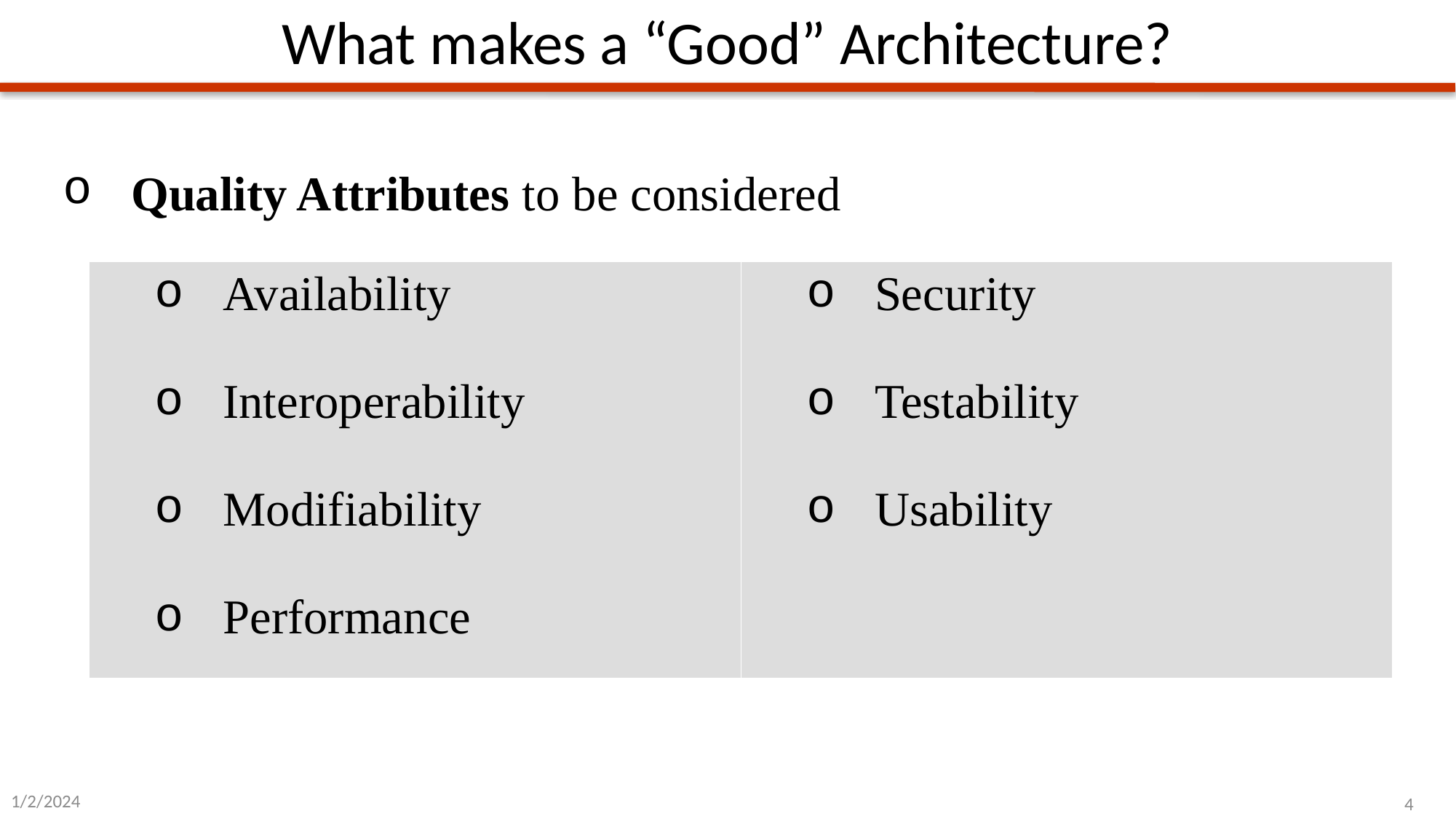

# What makes a “Good” Architecture?

Quality Attributes to be considered

| Availability Interoperability Modifiability Performance | Security Testability Usability |
| --- | --- |
1/2/2024